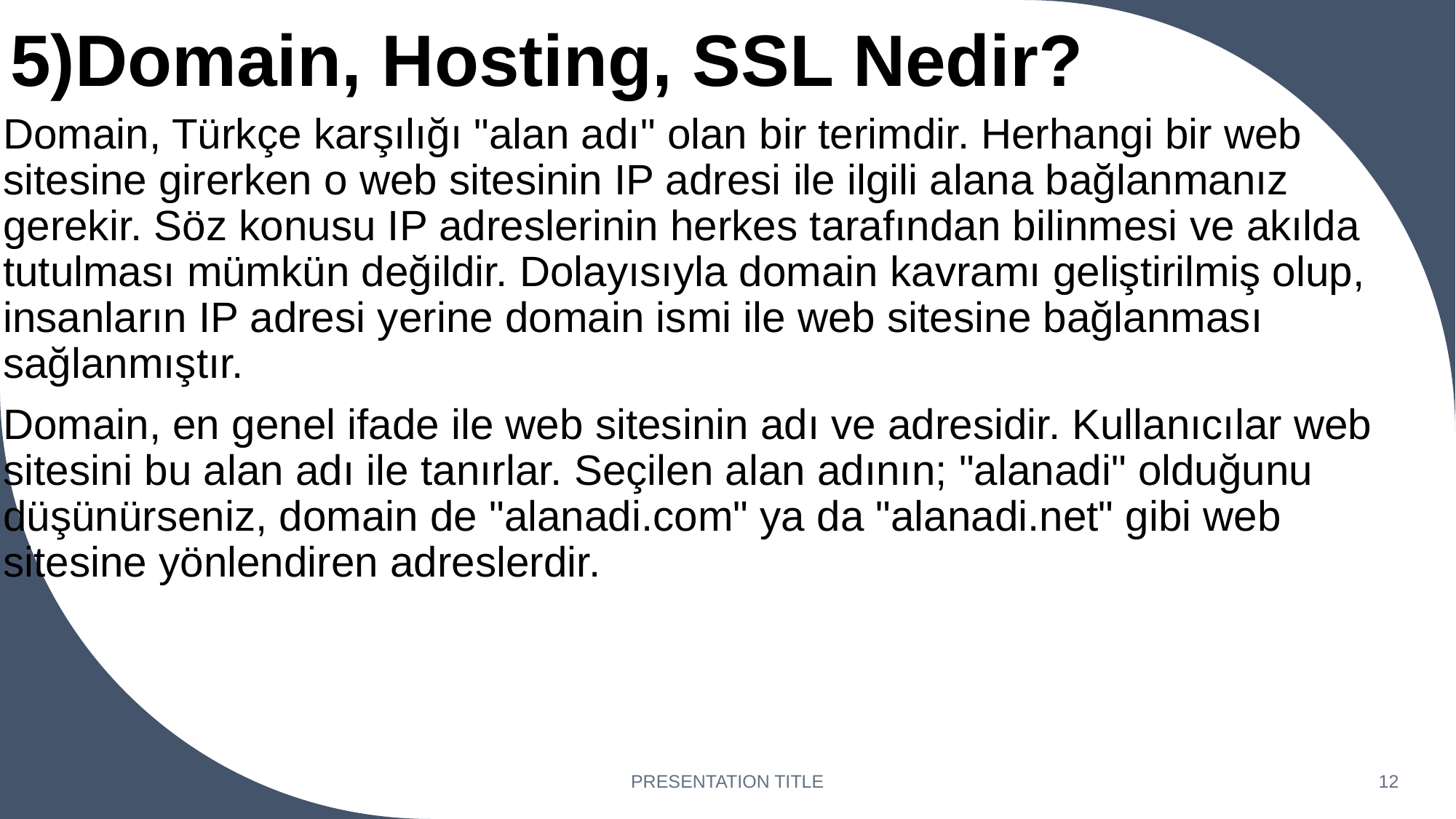

# 5)Domain, Hosting, SSL Nedir?
Domain, Türkçe karşılığı "alan adı" olan bir terimdir. Herhangi bir web sitesine girerken o web sitesinin IP adresi ile ilgili alana bağlanmanız gerekir. Söz konusu IP adreslerinin herkes tarafından bilinmesi ve akılda tutulması mümkün değildir. Dolayısıyla domain kavramı geliştirilmiş olup, insanların IP adresi yerine domain ismi ile web sitesine bağlanması sağlanmıştır.
Domain, en genel ifade ile web sitesinin adı ve adresidir. Kullanıcılar web sitesini bu alan adı ile tanırlar. Seçilen alan adının; "alanadi" olduğunu düşünürseniz, domain de "alanadi.com" ya da "alanadi.net" gibi web sitesine yönlendiren adreslerdir.

PRESENTATION TITLE
12